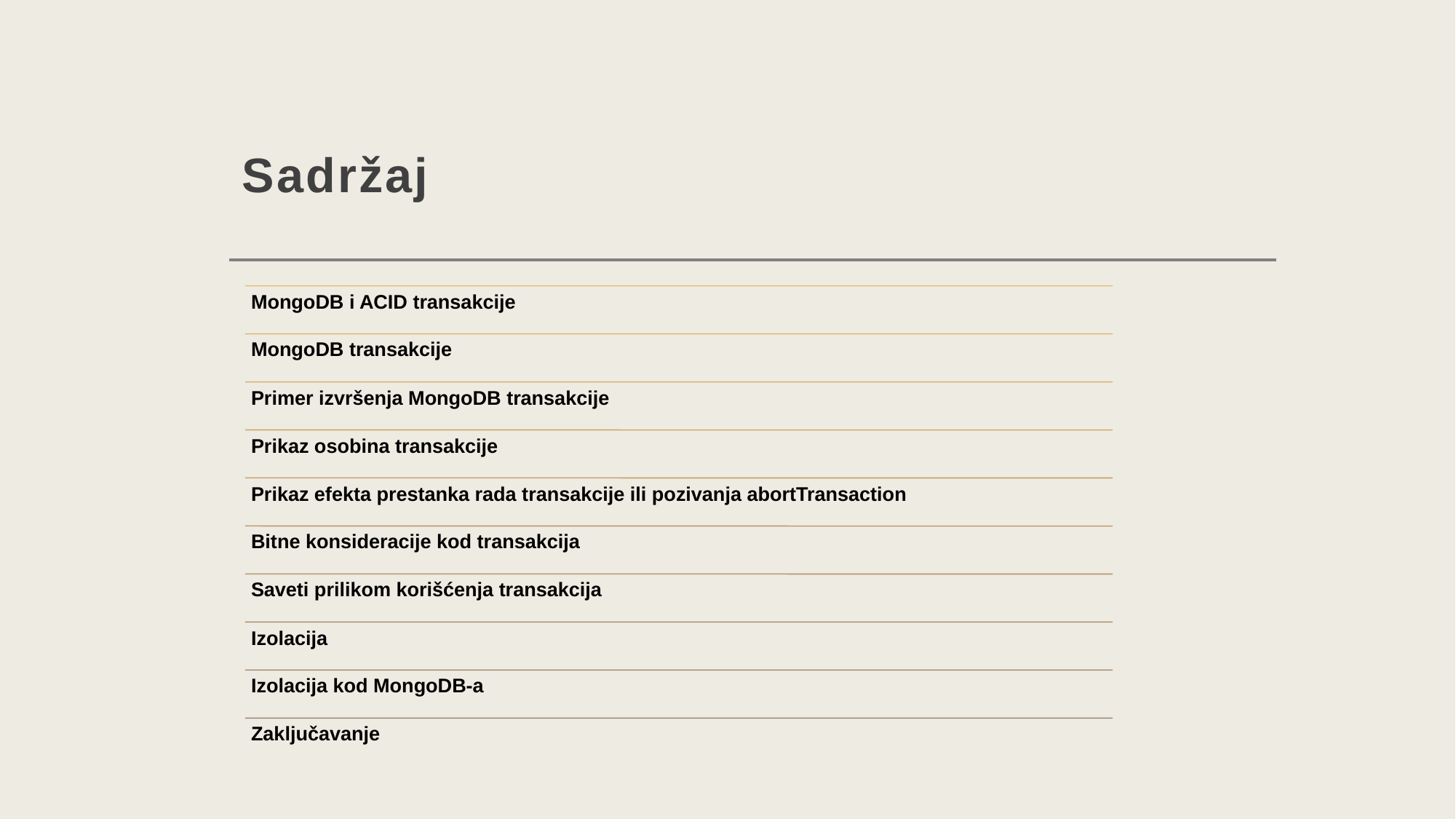

# Sadržaj
MongoDB i ACID transakcije
MongoDB transakcije
Primer izvršenja MongoDB transakcije
Prikaz osobina transakcije
Prikaz efekta prestanka rada transakcije ili pozivanja abortTransaction
Bitne konsideracije kod transakcija
Saveti prilikom korišćenja transakcija
Izolacija
Izolacija kod MongoDB-a
Zaključavanje